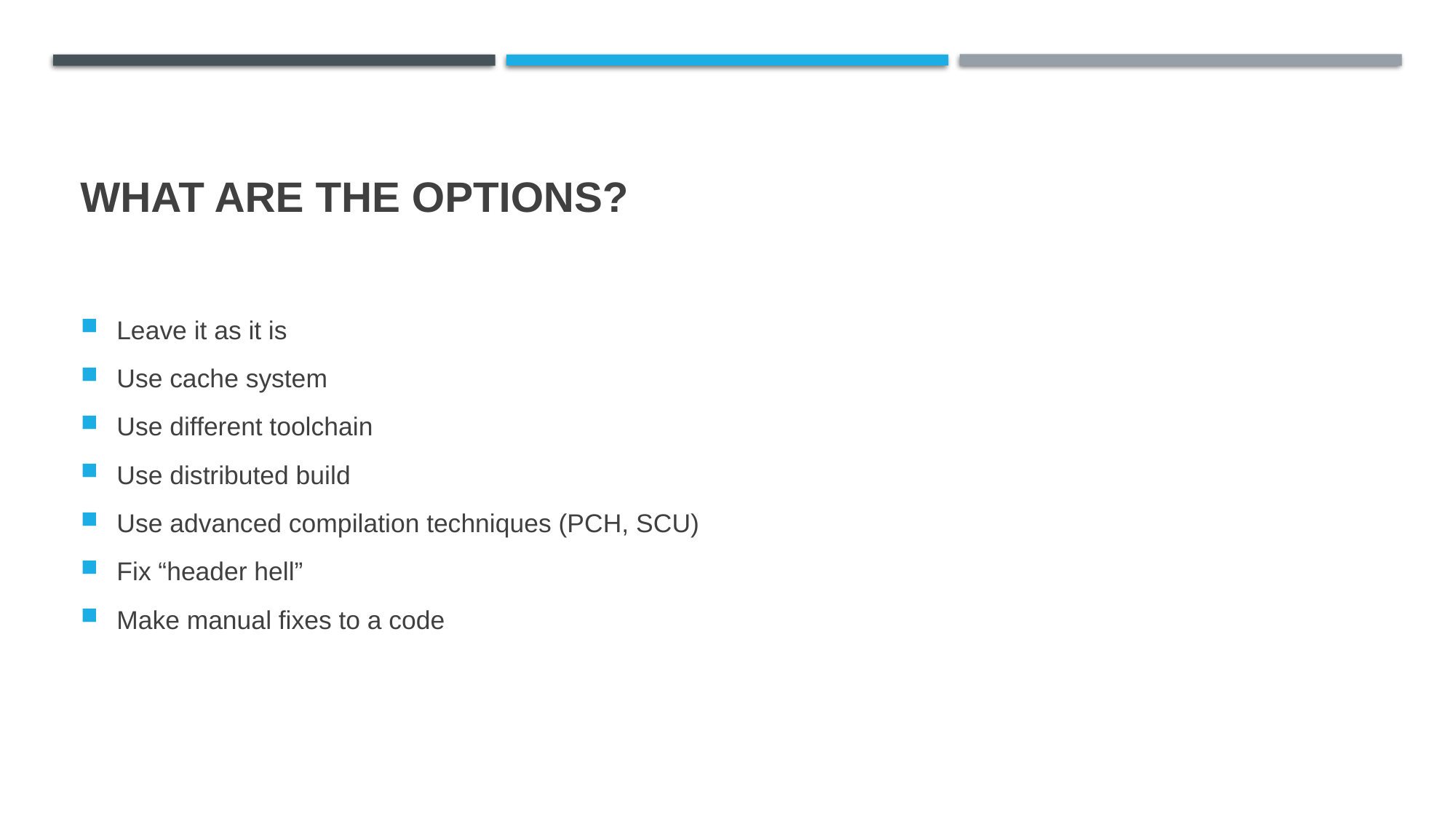

# What are the options?
Leave it as it is
Use cache system
Use different toolchain
Use distributed build
Use advanced compilation techniques (PCH, SCU)
Fix “header hell”
Make manual fixes to a code